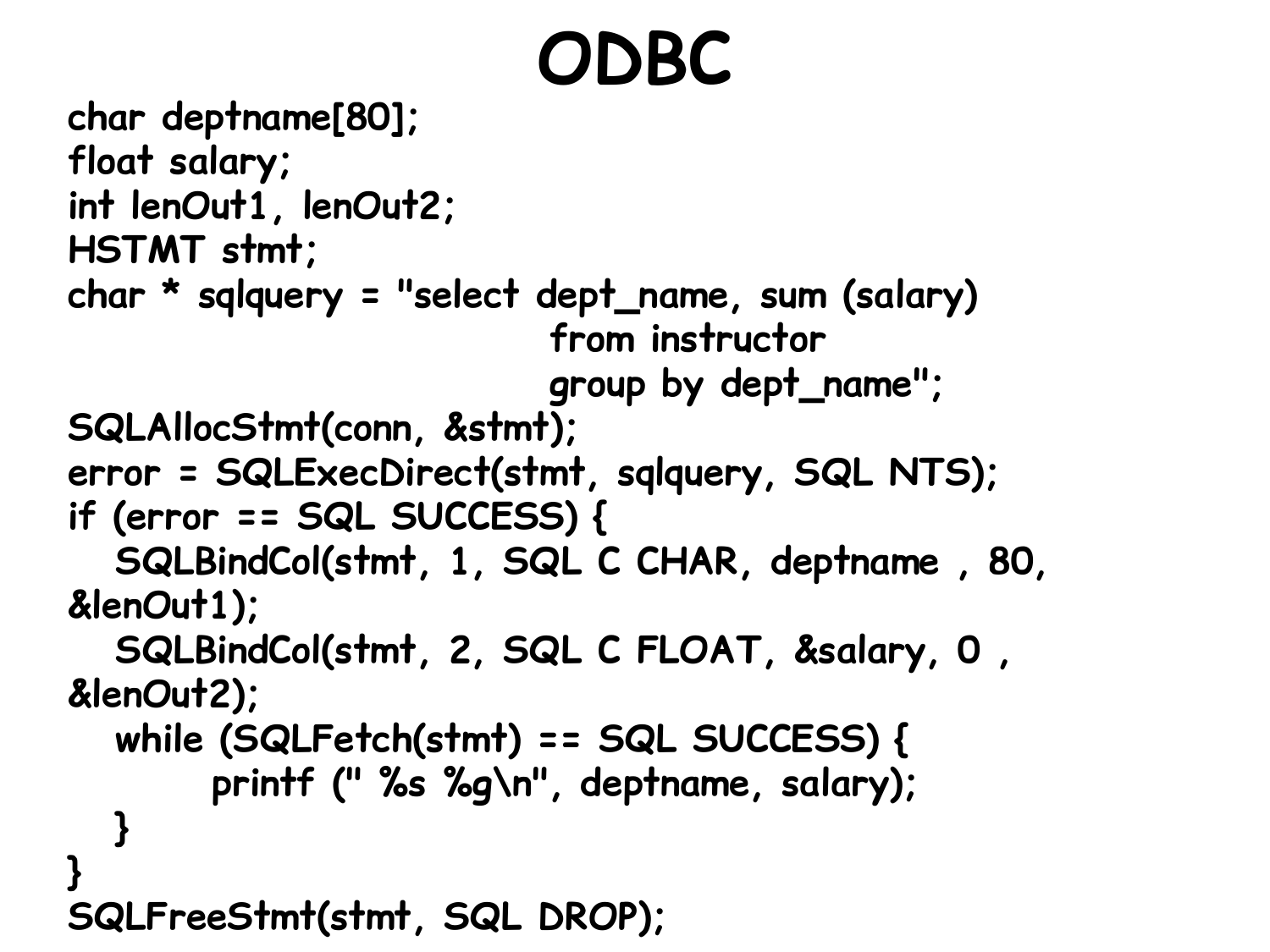

# ODBC
char deptname[80];
float salary;
int lenOut1, lenOut2;
HSTMT stmt;
char * sqlquery = "select dept_name, sum (salary)
                              from instructor
                              group by dept_name";
SQLAllocStmt(conn, &stmt);
error = SQLExecDirect(stmt, sqlquery, SQL NTS);
if (error == SQL SUCCESS) {
   SQLBindCol(stmt, 1, SQL C CHAR, deptname , 80, &lenOut1);
   SQLBindCol(stmt, 2, SQL C FLOAT, &salary, 0 , &lenOut2);
   while (SQLFetch(stmt) == SQL SUCCESS) {
         printf (" %s %g\n", deptname, salary);
   }
}
SQLFreeStmt(stmt, SQL DROP);